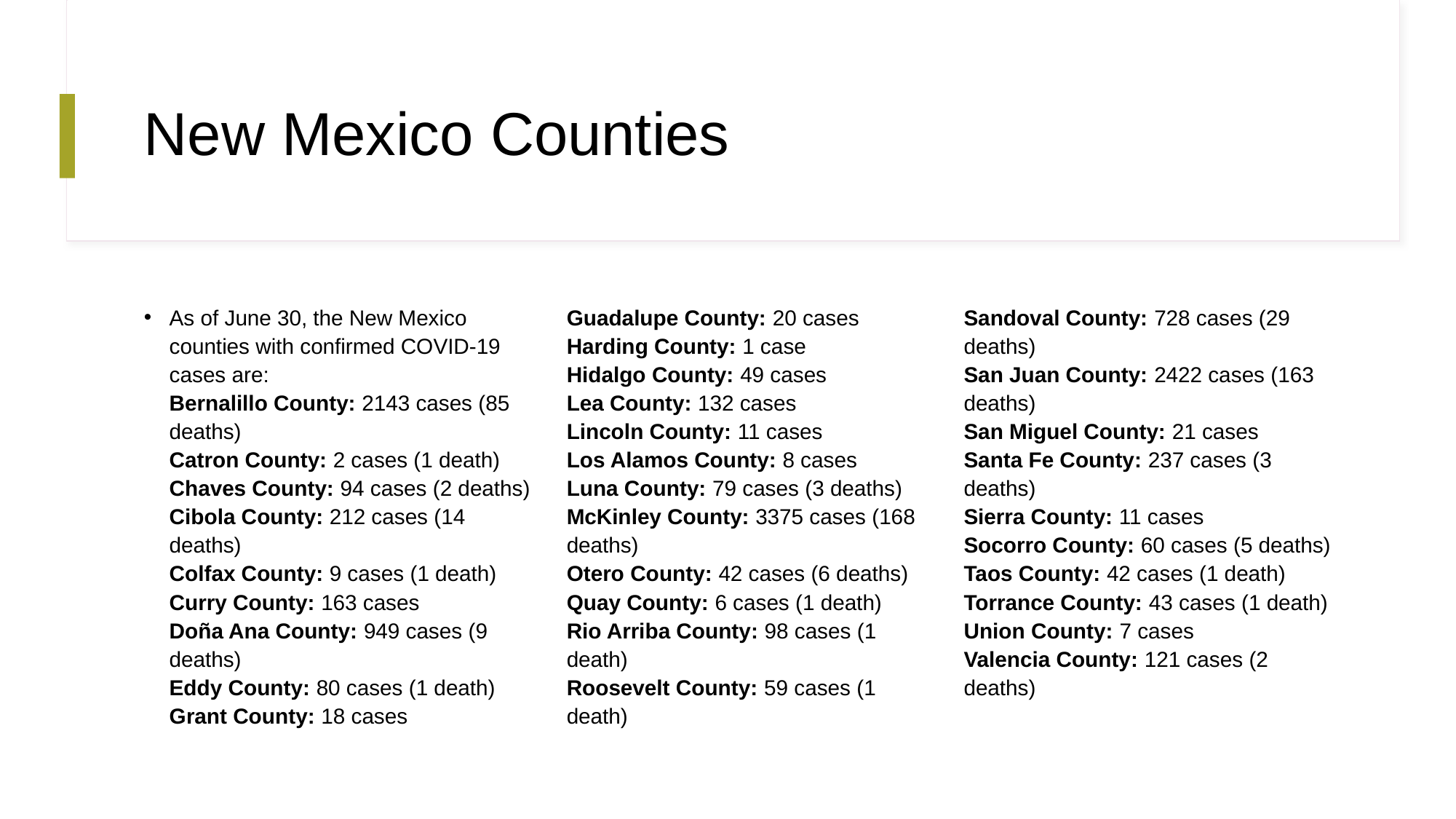

# New Mexico Counties
As of June 30, the New Mexico counties with confirmed COVID-19 cases are:
Bernalillo County: 2143 cases (85 deaths)
Catron County: 2 cases (1 death)
Chaves County: 94 cases (2 deaths)
Cibola County: 212 cases (14 deaths)
Colfax County: 9 cases (1 death)
Curry County: 163 cases
Doña Ana County: 949 cases (9 deaths)
Eddy County: 80 cases (1 death)
Grant County: 18 cases
Guadalupe County: 20 cases
Harding County: 1 case
Hidalgo County: 49 cases
Lea County: 132 cases
Lincoln County: 11 cases
Los Alamos County: 8 cases
Luna County: 79 cases (3 deaths)
McKinley County: 3375 cases (168 deaths)
Otero County: 42 cases (6 deaths)
Quay County: 6 cases (1 death)
Rio Arriba County: 98 cases (1 death)
Roosevelt County: 59 cases (1 death)
Sandoval County: 728 cases (29 deaths)
San Juan County: 2422 cases (163 deaths)
San Miguel County: 21 cases
Santa Fe County: 237 cases (3 deaths)
Sierra County: 11 cases
Socorro County: 60 cases (5 deaths)
Taos County: 42 cases (1 death)
Torrance County: 43 cases (1 death)
Union County: 7 cases
Valencia County: 121 cases (2 deaths)